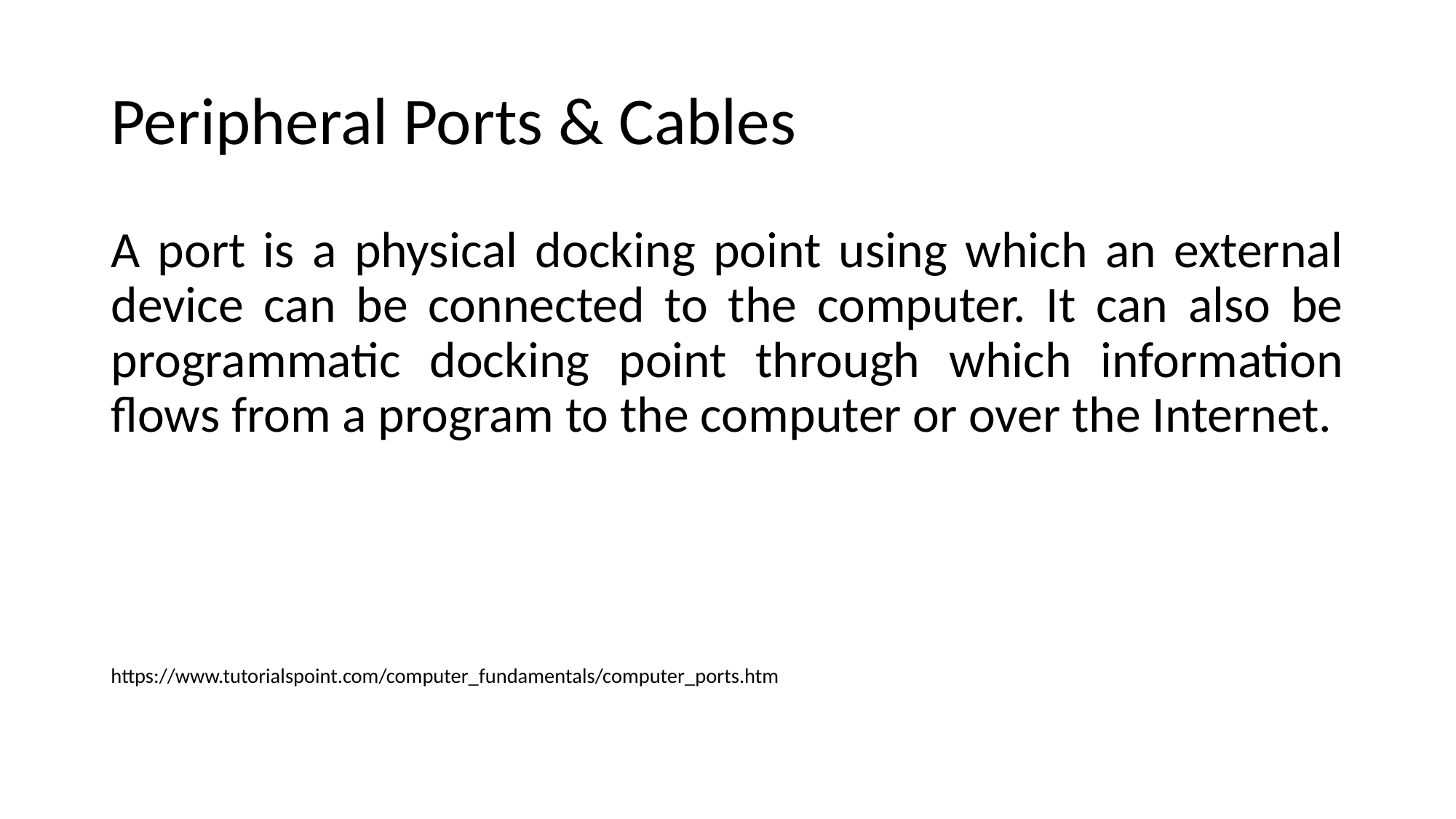

# Peripheral Ports & Cables
A port is a physical docking point using which an external device can be connected to the computer. It can also be programmatic docking point through which information flows from a program to the computer or over the Internet.

https://www.tutorialspoint.com/computer_fundamentals/computer_ports.htm